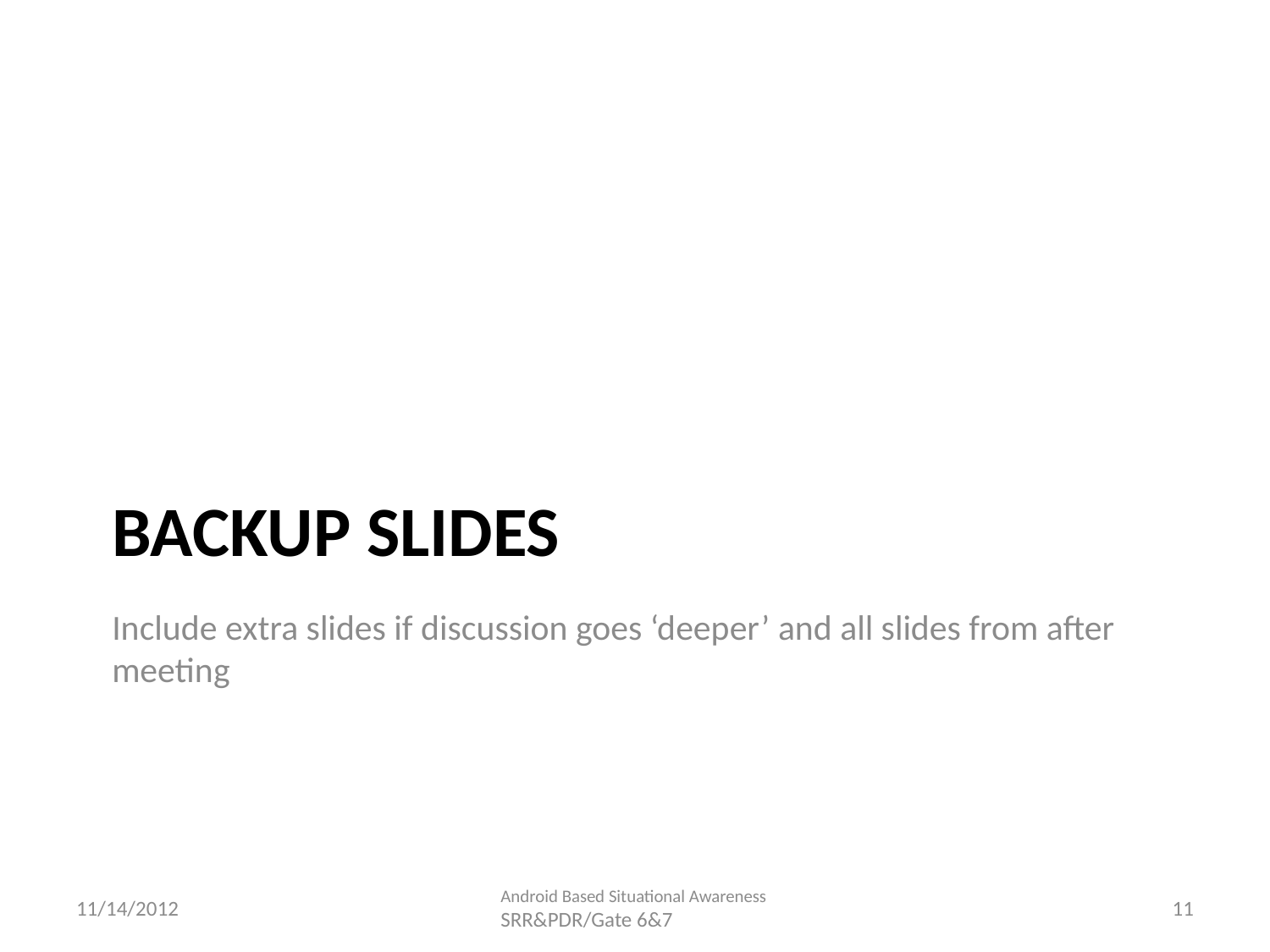

# Backup Slides
Include extra slides if discussion goes ‘deeper’ and all slides from after meeting

11/14/2012
11